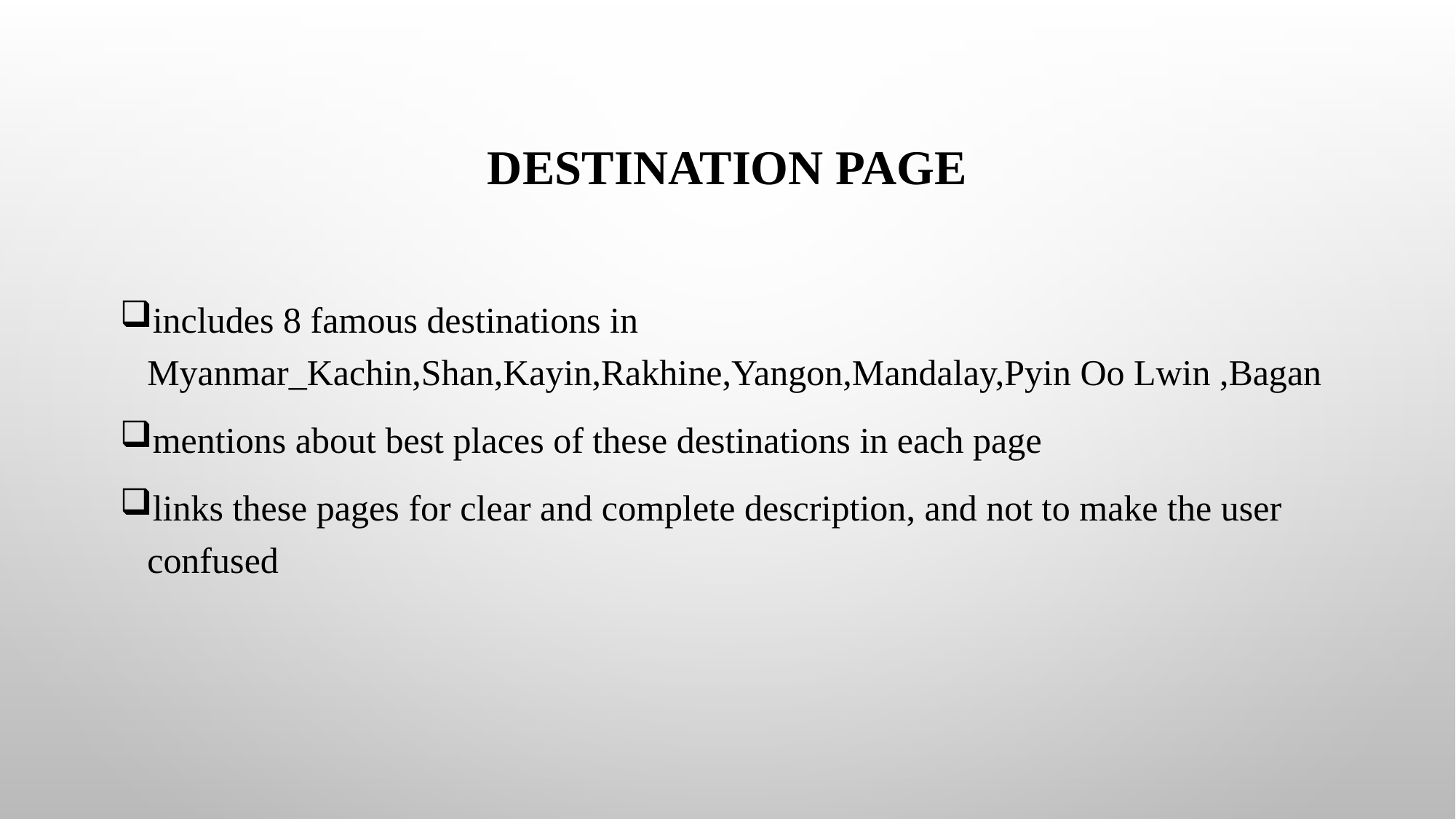

# Destination Page
includes 8 famous destinations in Myanmar_Kachin,Shan,Kayin,Rakhine,Yangon,Mandalay,Pyin Oo Lwin ,Bagan
mentions about best places of these destinations in each page
links these pages for clear and complete description, and not to make the user confused